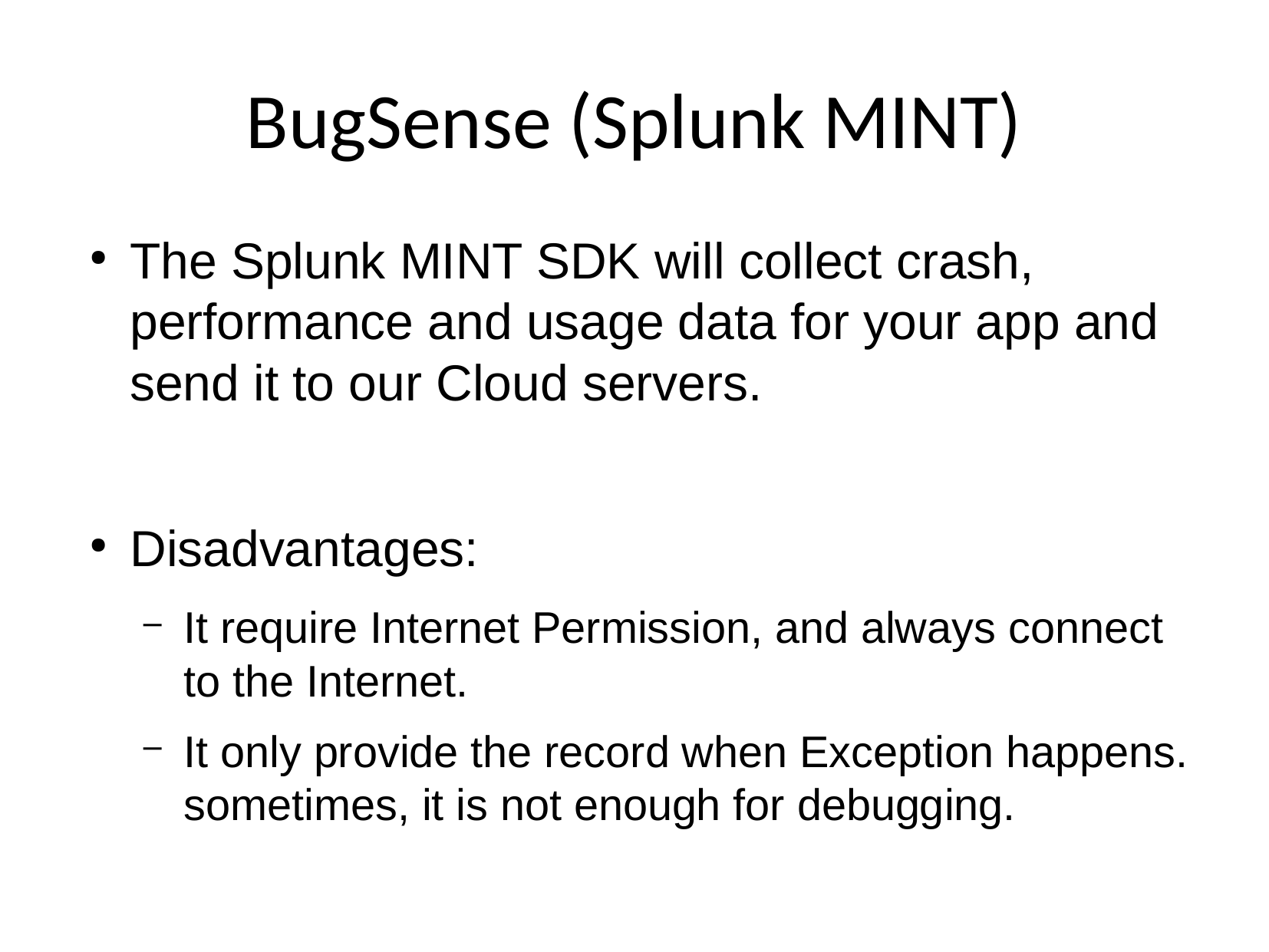

# BugSense (Splunk MINT)
The Splunk MINT SDK will collect crash, performance and usage data for your app and send it to our Cloud servers.

Disadvantages:
It require Internet Permission, and always connect to the Internet.
It only provide the record when Exception happens. sometimes, it is not enough for debugging.